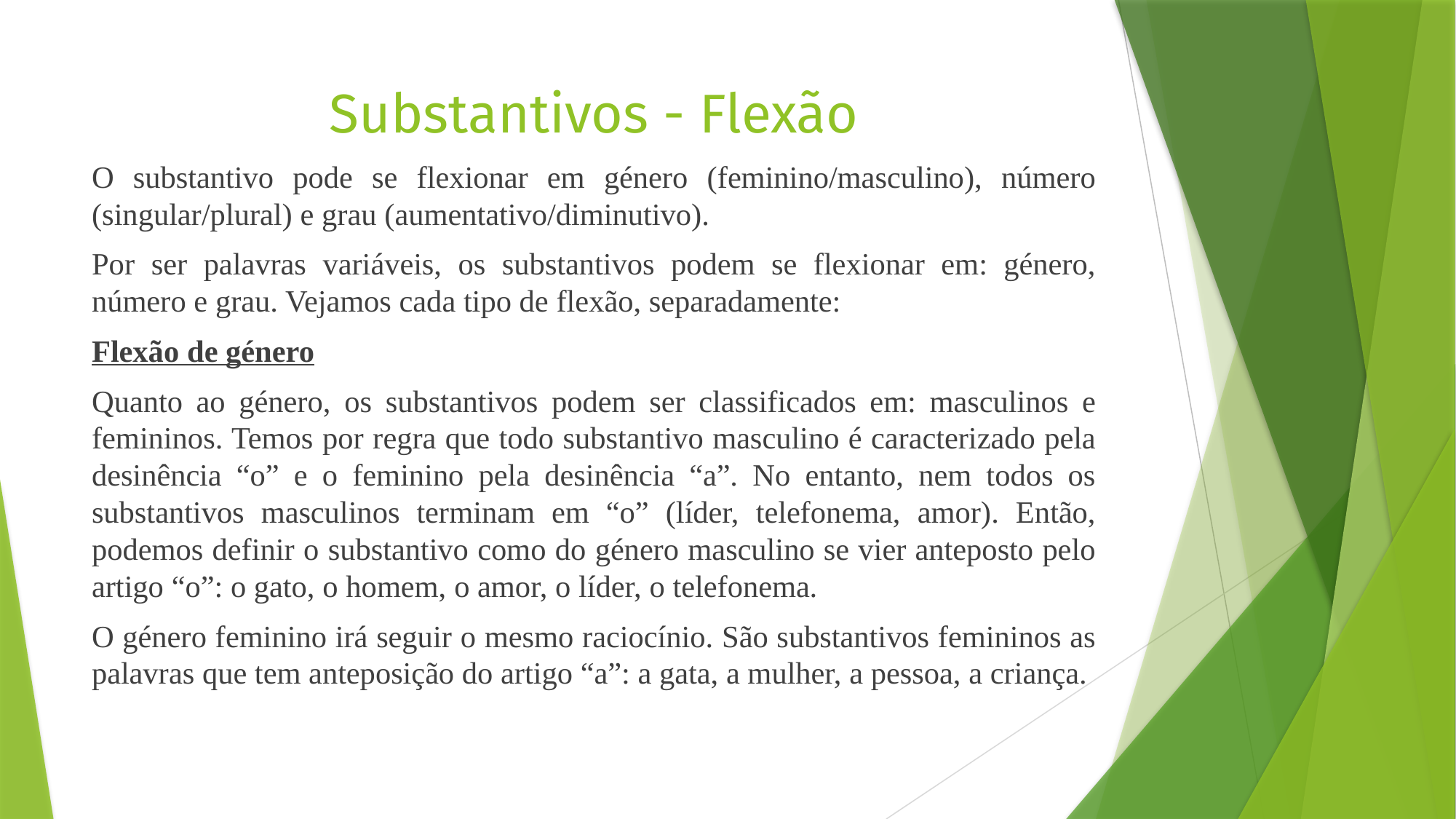

# Substantivos - Flexão
O substantivo pode se flexionar em género (feminino/masculino), número (singular/plural) e grau (aumentativo/diminutivo).
Por ser palavras variáveis, os substantivos podem se flexionar em: género, número e grau. Vejamos cada tipo de flexão, separadamente:
Flexão de género
Quanto ao género, os substantivos podem ser classificados em: masculinos e femininos. Temos por regra que todo substantivo masculino é caracterizado pela desinência “o” e o feminino pela desinência “a”. No entanto, nem todos os substantivos masculinos terminam em “o” (líder, telefonema, amor). Então, podemos definir o substantivo como do género masculino se vier anteposto pelo artigo “o”: o gato, o homem, o amor, o líder, o telefonema.
O género feminino irá seguir o mesmo raciocínio. São substantivos femininos as palavras que tem anteposição do artigo “a”: a gata, a mulher, a pessoa, a criança.